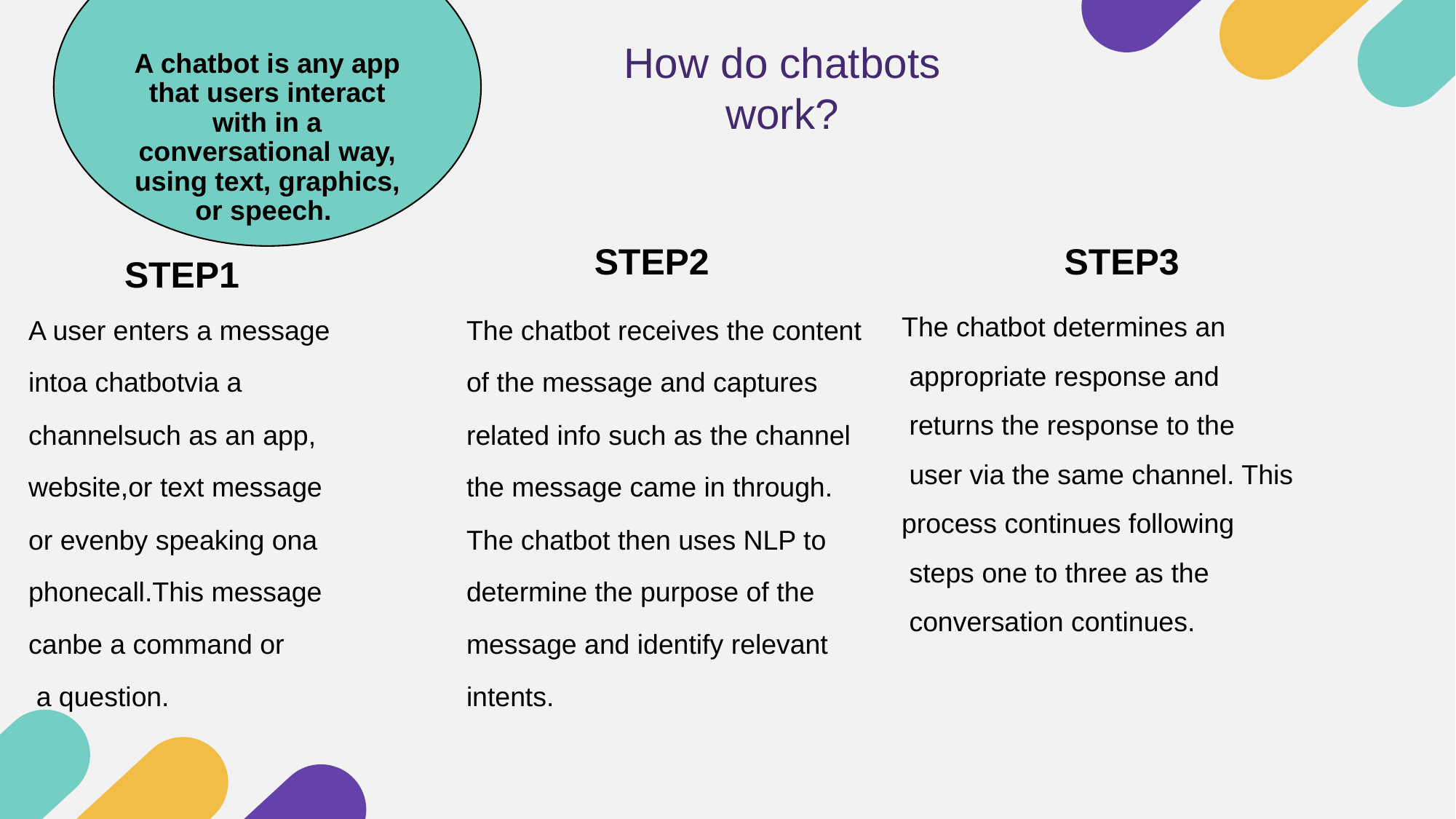

A chatbot is any app that users interact with in a conversational way, using text, graphics, or speech.
How do chatbots work?
STEP2
STEP3
STEP1
A user enters a message
intoa chatbotvia a channelsuch as an app, website,or text message
or evenby speaking ona phonecall.This message canbe a command or
 a question.
The chatbot receives the content of the message and captures related info such as the channel the message came in through. The chatbot then uses NLP to determine the purpose of the message and identify relevant intents.
The chatbot determines an
 appropriate response and
 returns the response to the
 user via the same channel. This
process continues following
 steps one to three as the
 conversation continues.